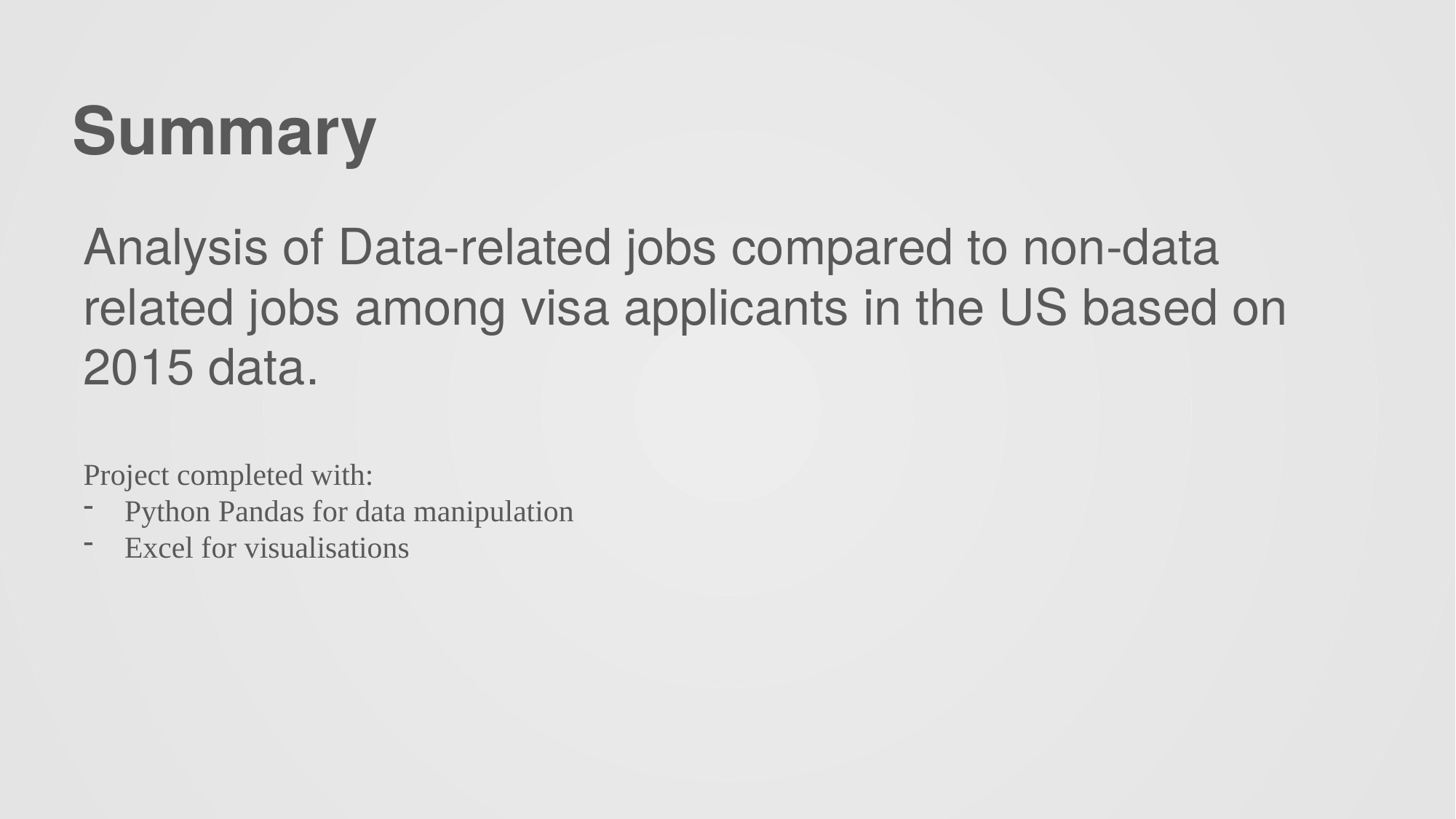

Summary
Analysis of Data-related jobs compared to non-data related jobs among visa applicants in the US based on 2015 data.

Project completed with:
Python Pandas for data manipulation
Excel for visualisations